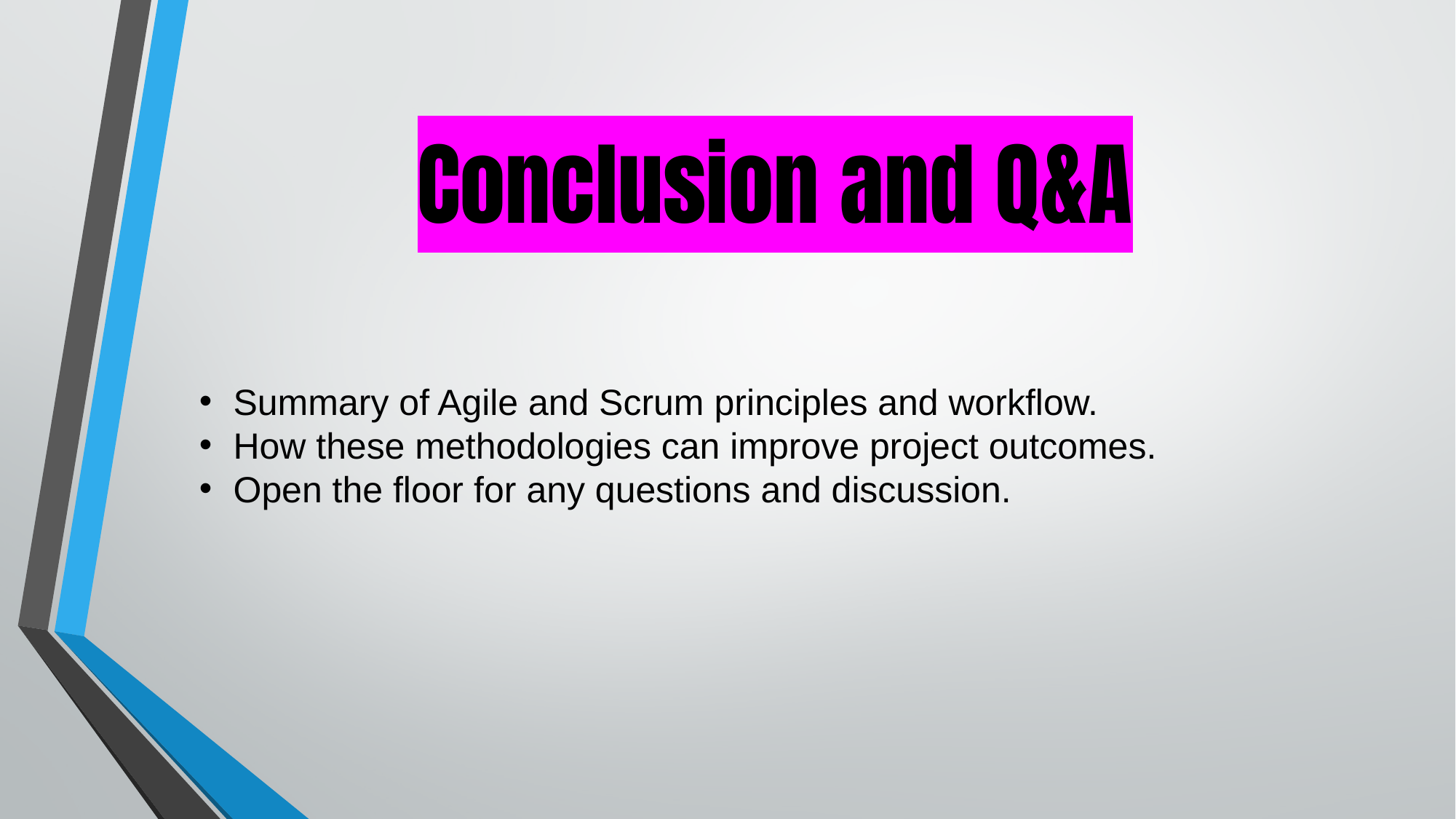

# Conclusion and Q&A

Summary of Agile and Scrum principles and workflow.
How these methodologies can improve project outcomes.
Open the floor for any questions and discussion.